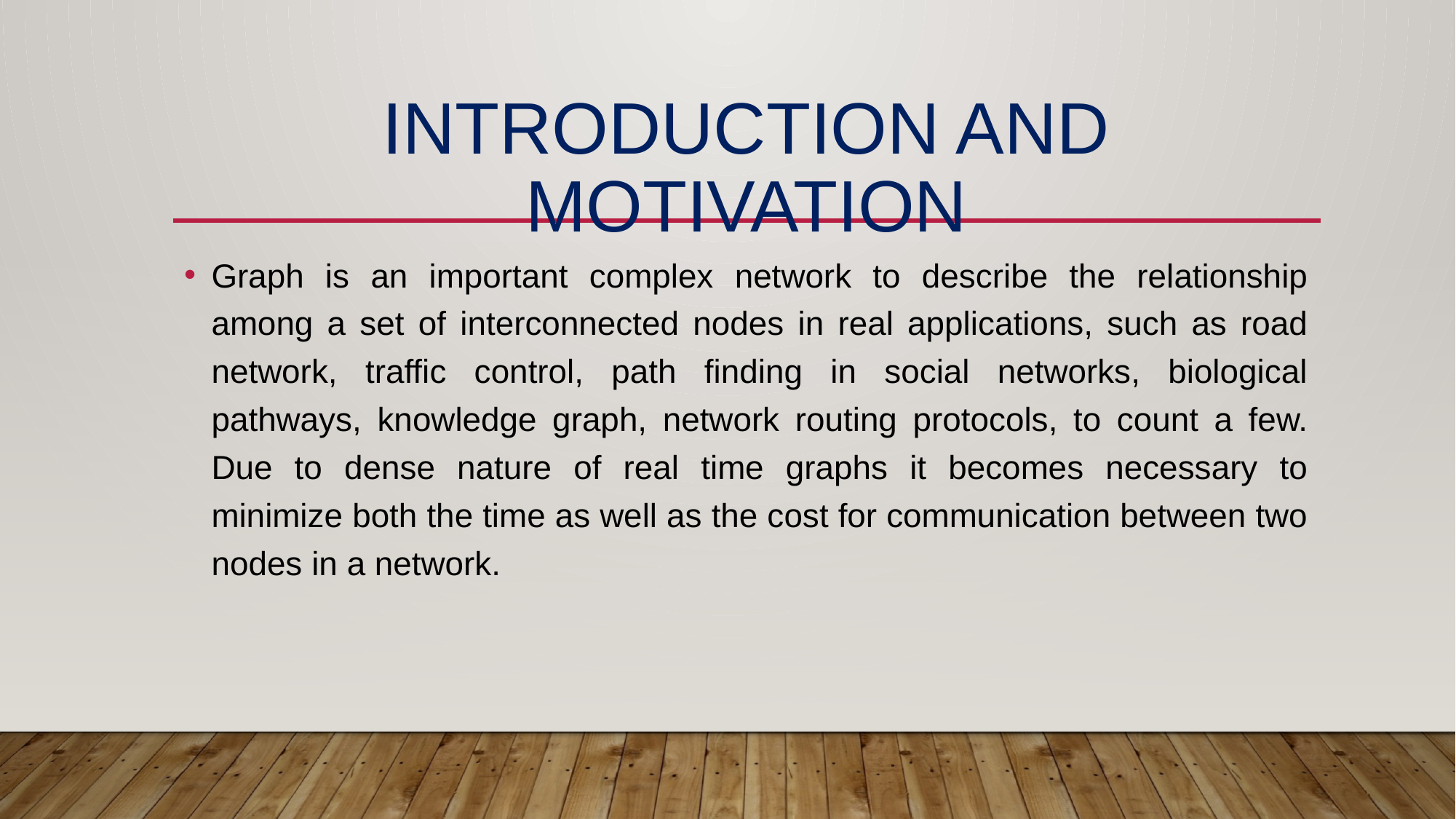

# Introduction and motivation
Graph is an important complex network to describe the relationship among a set of interconnected nodes in real applications, such as road network, traffic control, path finding in social networks, biological pathways, knowledge graph, network routing protocols, to count a few. Due to dense nature of real time graphs it becomes necessary to minimize both the time as well as the cost for communication between two nodes in a network.